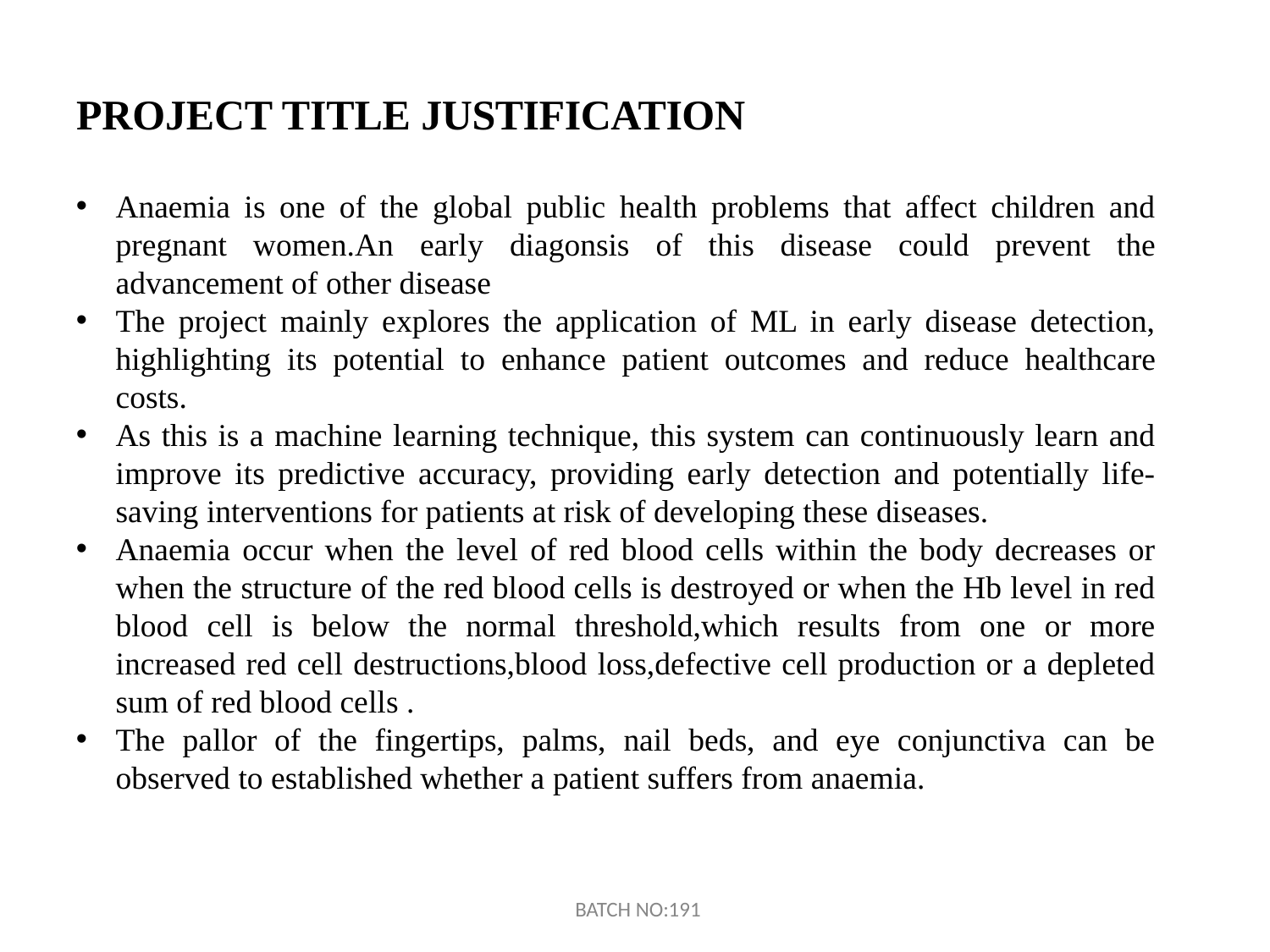

# PROJECT TITLE JUSTIFICATION
Anaemia is one of the global public health problems that affect children and pregnant women.An early diagonsis of this disease could prevent the advancement of other disease
The project mainly explores the application of ML in early disease detection, highlighting its potential to enhance patient outcomes and reduce healthcare costs.
As this is a machine learning technique, this system can continuously learn and improve its predictive accuracy, providing early detection and potentially life-saving interventions for patients at risk of developing these diseases.
Anaemia occur when the level of red blood cells within the body decreases or when the structure of the red blood cells is destroyed or when the Hb level in red blood cell is below the normal threshold,which results from one or more increased red cell destructions,blood loss,defective cell production or a depleted sum of red blood cells .
The pallor of the fingertips, palms, nail beds, and eye conjunctiva can be observed to established whether a patient suffers from anaemia.
BATCH NO:191

2